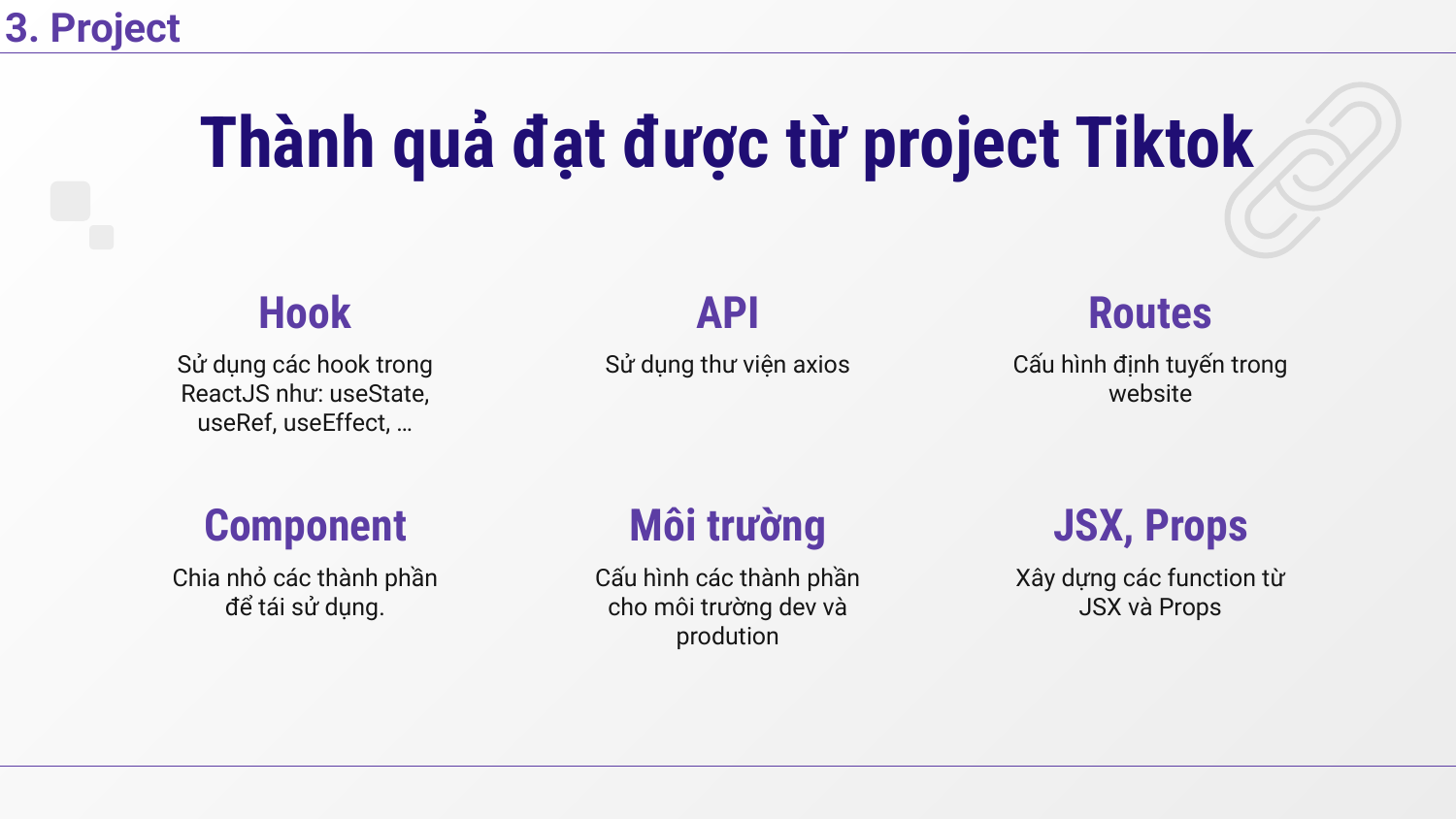

3. Project
Thành quả đạt được từ project Tiktok

# Hook
API
Routes
Sử dụng các hook trong ReactJS như: useState, useRef, useEffect, …
Sử dụng thư viện axios
Cấu hình định tuyến trong website
Component
Môi trường
JSX, Props
Chia nhỏ các thành phần để tái sử dụng.

Cấu hình các thành phần cho môi trường dev và prodution
Xây dựng các function từ JSX và Props